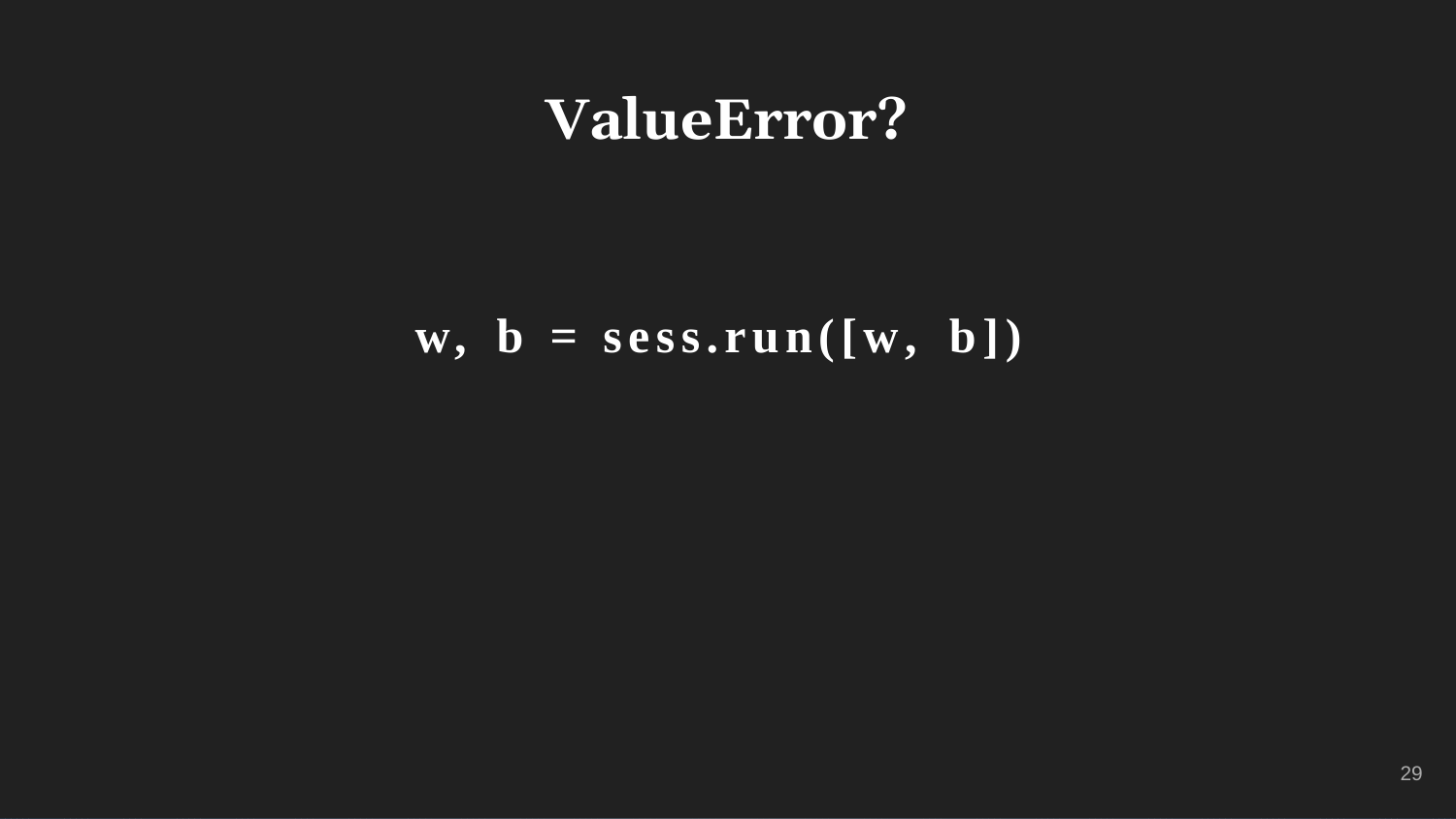

ValueError?
w,	b	=	sess.run([w,	b])
29